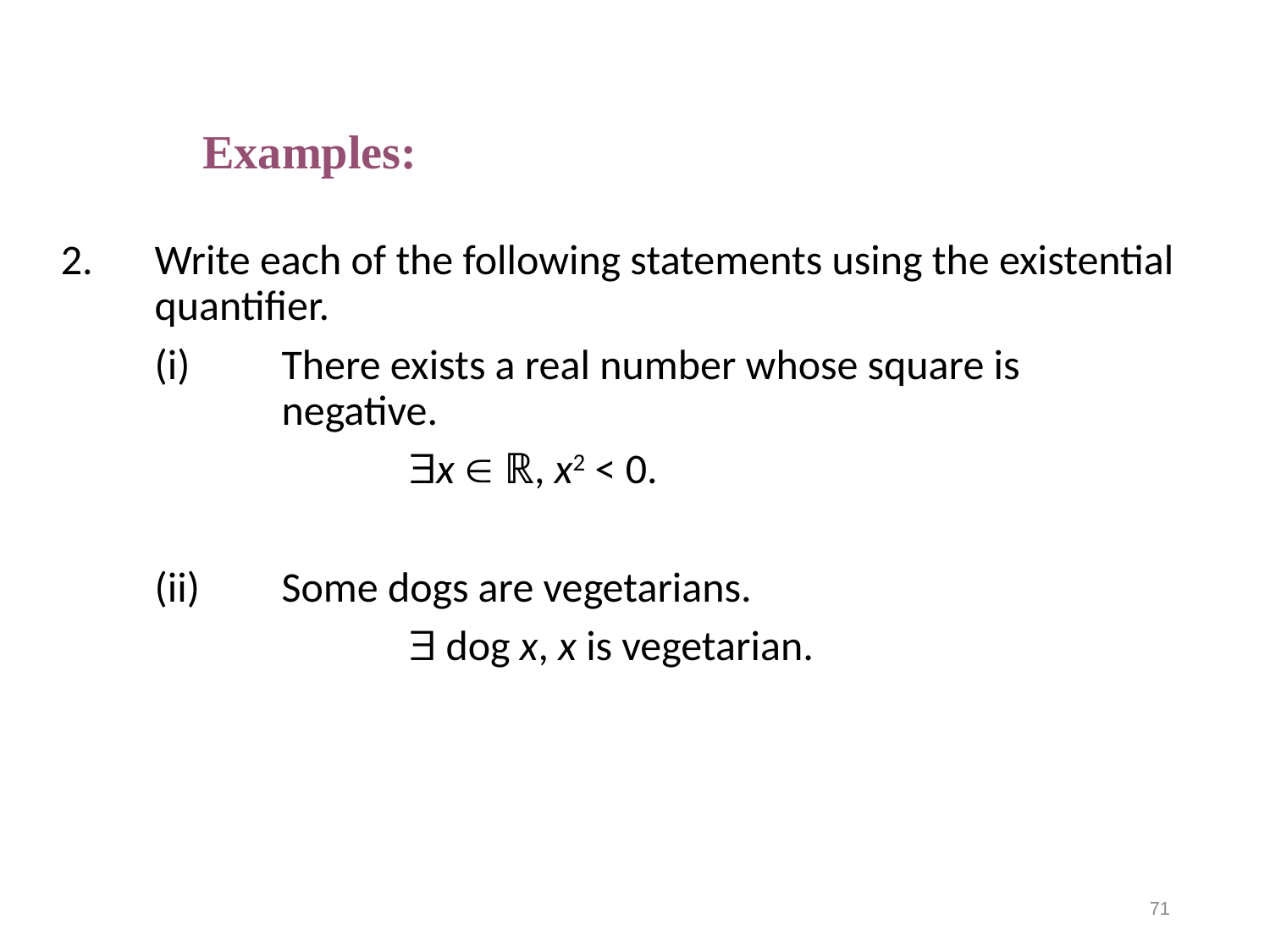

# Examples:
2.	Write each of the following statements using the existential quantifier.
	(i)	There exists a real number whose square is 			negative.
			∃x ∈ ℝ, x2 < 0.

	(ii)	Some dogs are vegetarians.
			∃ dog x, x is vegetarian.

71